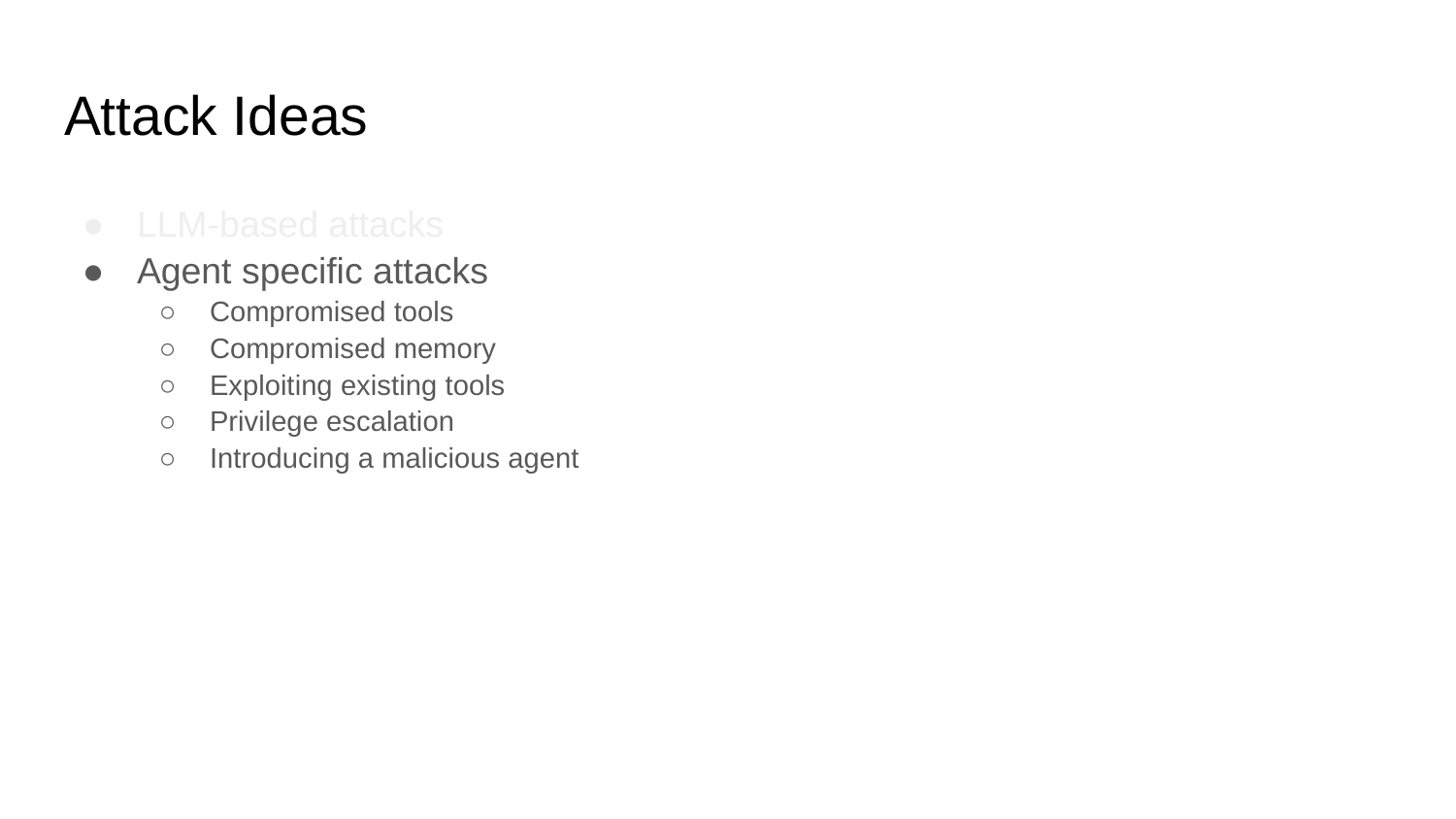

# Attack Ideas
LLM-based attacks
Agent specific attacks
Compromised tools
Compromised memory
Exploiting existing tools
Privilege escalation
Introducing a malicious agent